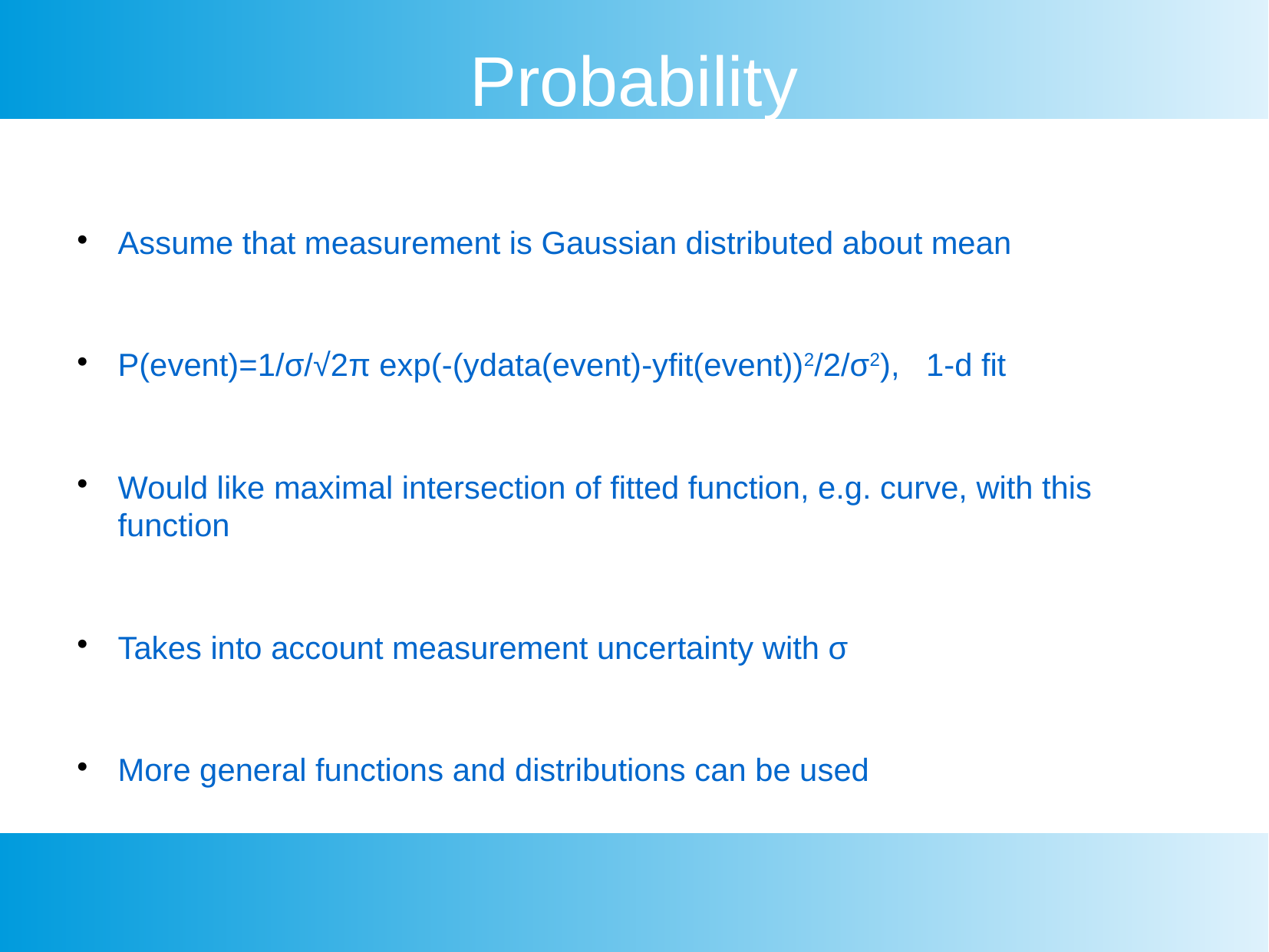

Probability
Assume that measurement is Gaussian distributed about mean

P(event)=1/σ/√2π exp(-(ydata(event)-yfit(event))2/2/σ2),   1-d fit

Would like maximal intersection of fitted function, e.g. curve, with this function

Takes into account measurement uncertainty with σ

More general functions and distributions can be used